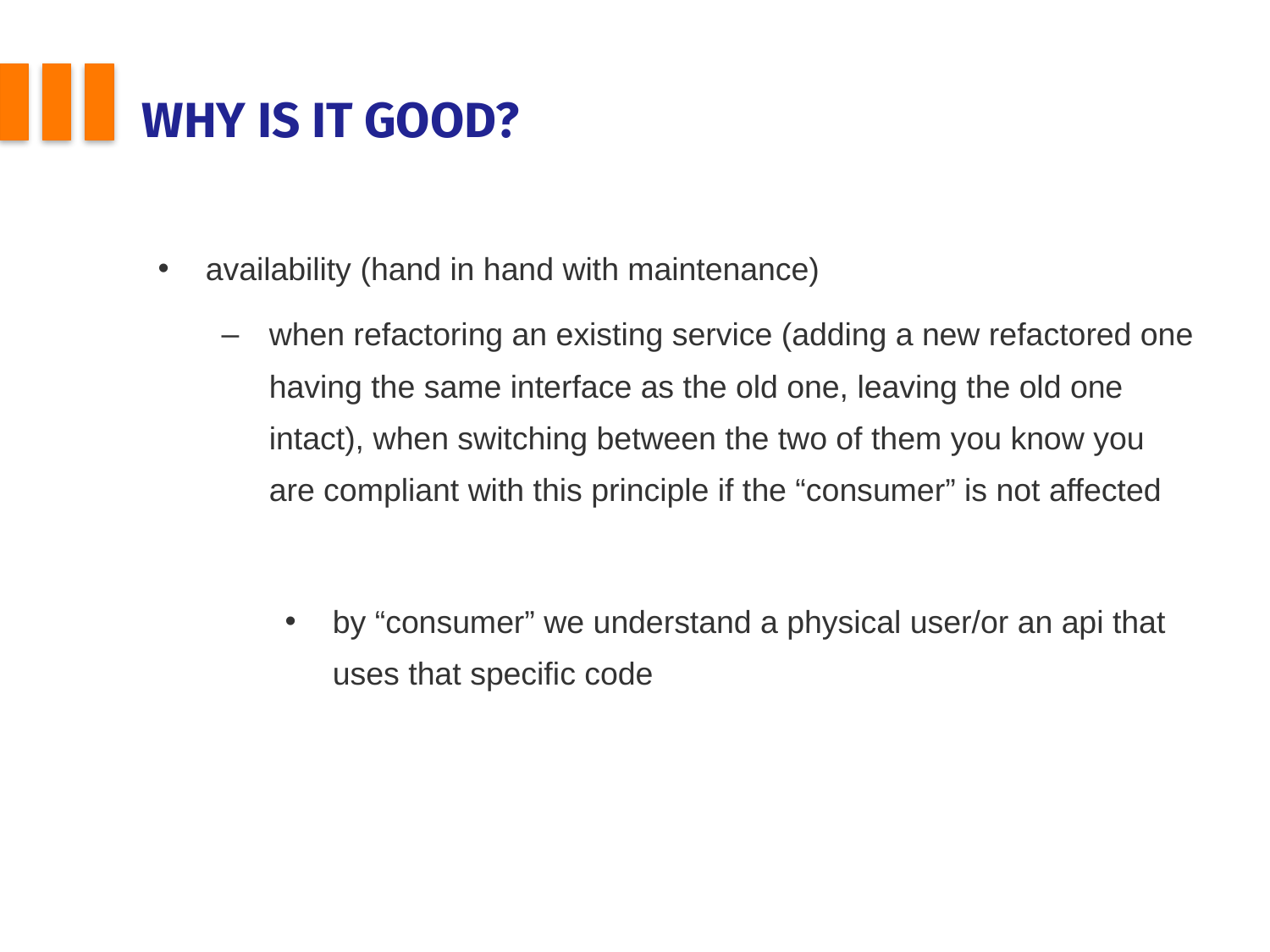

# Why is it good?
availability (hand in hand with maintenance)
when refactoring an existing service (adding a new refactored one having the same interface as the old one, leaving the old one intact), when switching between the two of them you know you are compliant with this principle if the “consumer” is not affected

by “consumer” we understand a physical user/or an api that uses that specific code